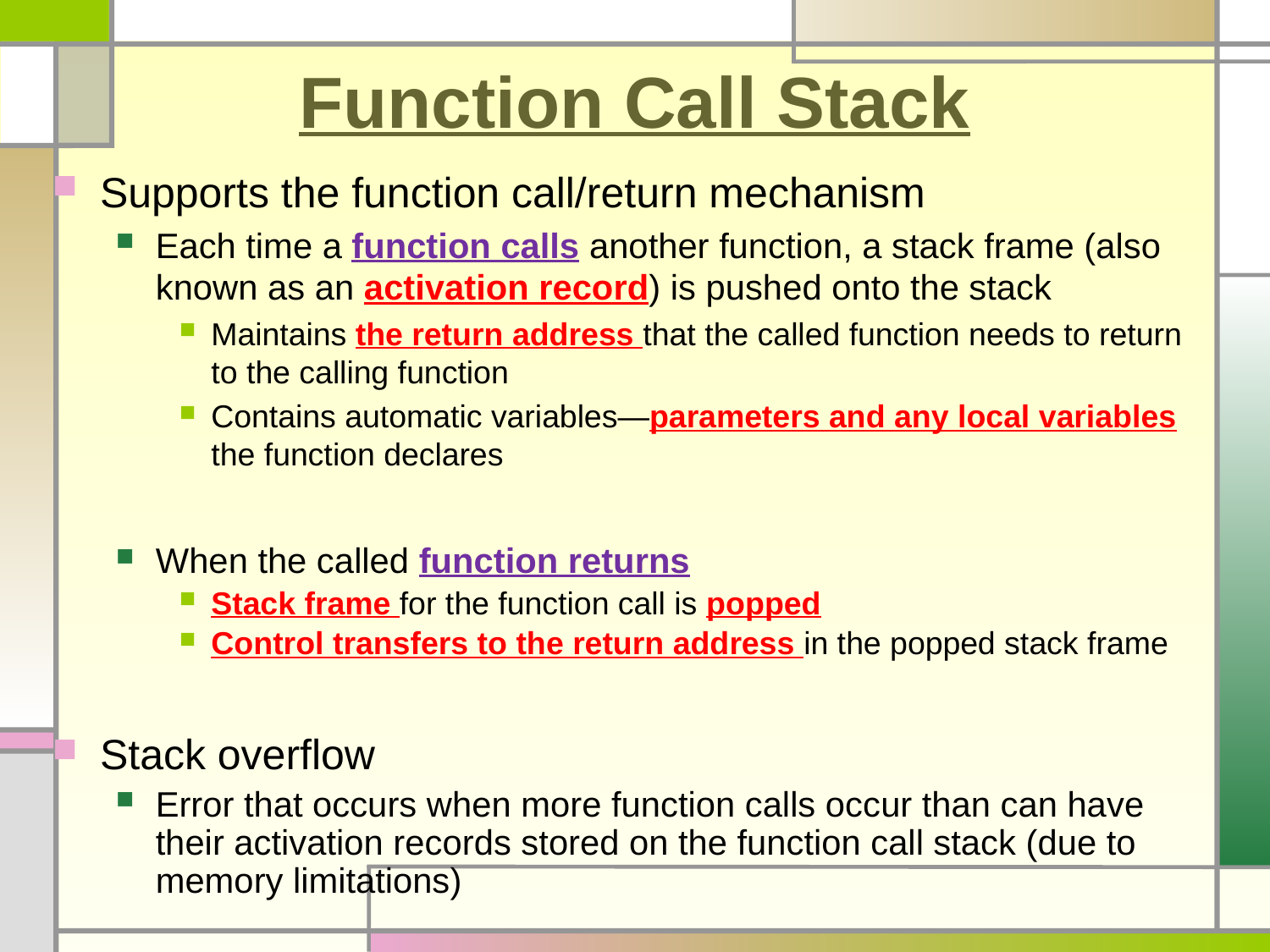

# Function Call Stack
Supports the function call/return mechanism
Each time a function calls another function, a stack frame (also known as an activation record) is pushed onto the stack
Maintains the return address that the called function needs to return to the calling function
Contains automatic variables—parameters and any local variables the function declares

When the called function returns
Stack frame for the function call is popped
Control transfers to the return address in the popped stack frame

Stack overflow
Error that occurs when more function calls occur than can have their activation records stored on the function call stack (due to memory limitations)